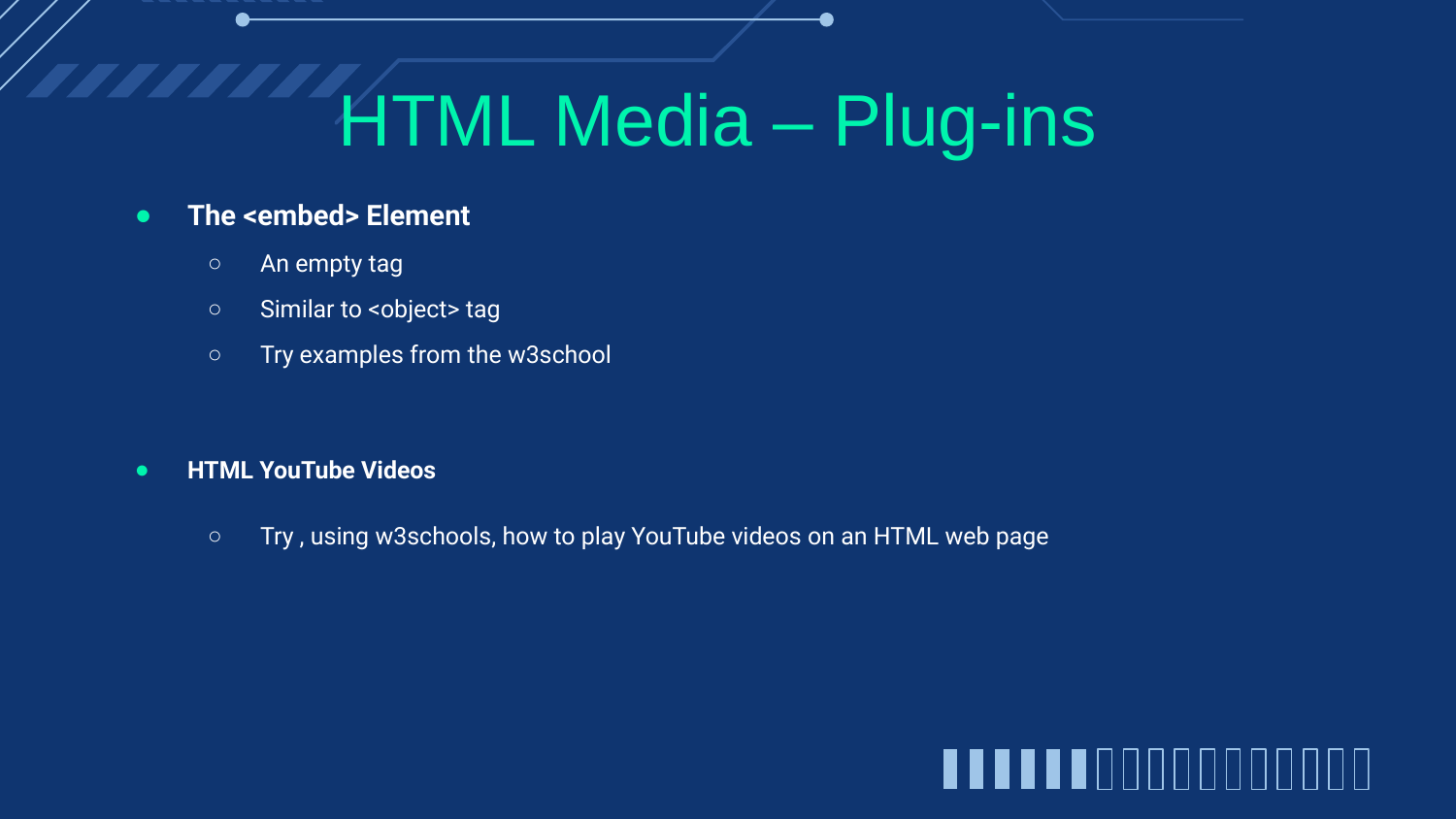

# HTML Media – Plug-ins
The <embed> Element
An empty tag
Similar to <object> tag
Try examples from the w3school

HTML YouTube Videos
Try , using w3schools, how to play YouTube videos on an HTML web page